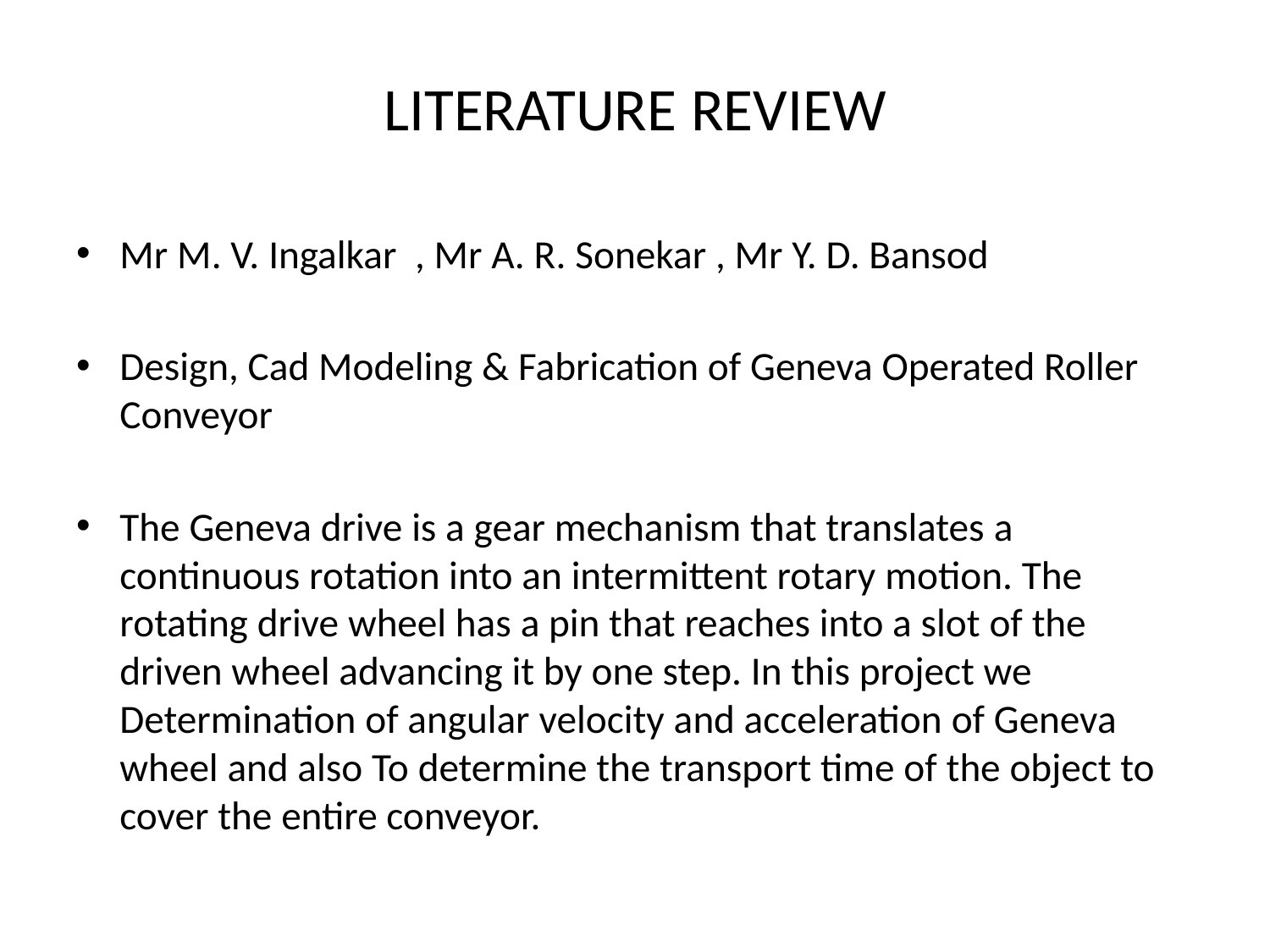

# LITERATURE REVIEW
Mr M. V. Ingalkar  , Mr A. R. Sonekar , Mr Y. D. Bansod

Design, Cad Modeling & Fabrication of Geneva Operated Roller Conveyor

The Geneva drive is a gear mechanism that translates a continuous rotation into an intermittent rotary motion. The rotating drive wheel has a pin that reaches into a slot of the driven wheel advancing it by one step. In this project we Determination of angular velocity and acceleration of Geneva wheel and also To determine the transport time of the object to cover the entire conveyor.